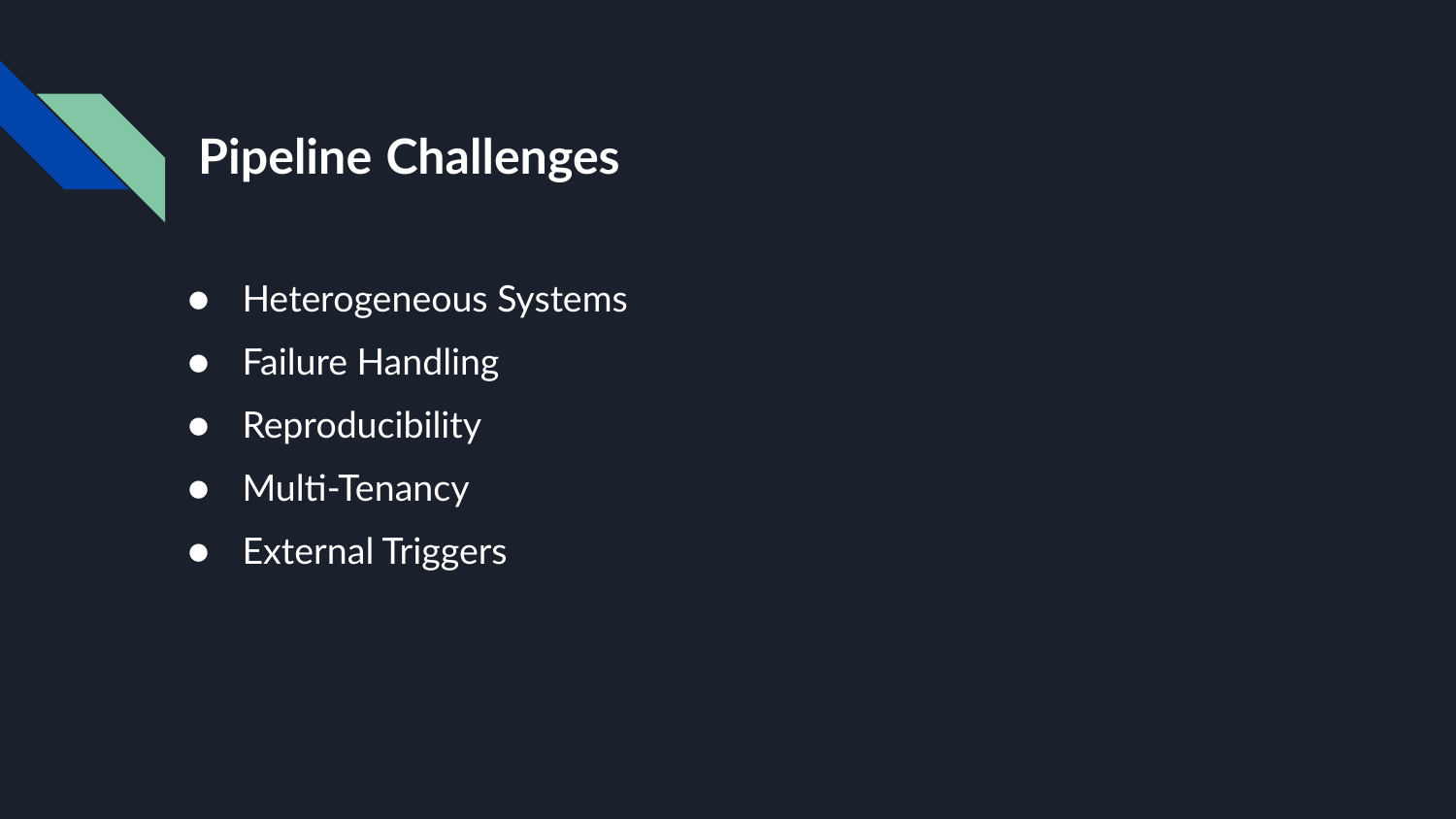

Pipeline Challenges
Heterogeneous Systems

Failure Handling

Reproducibility

Multi-Tenancy

External Triggers